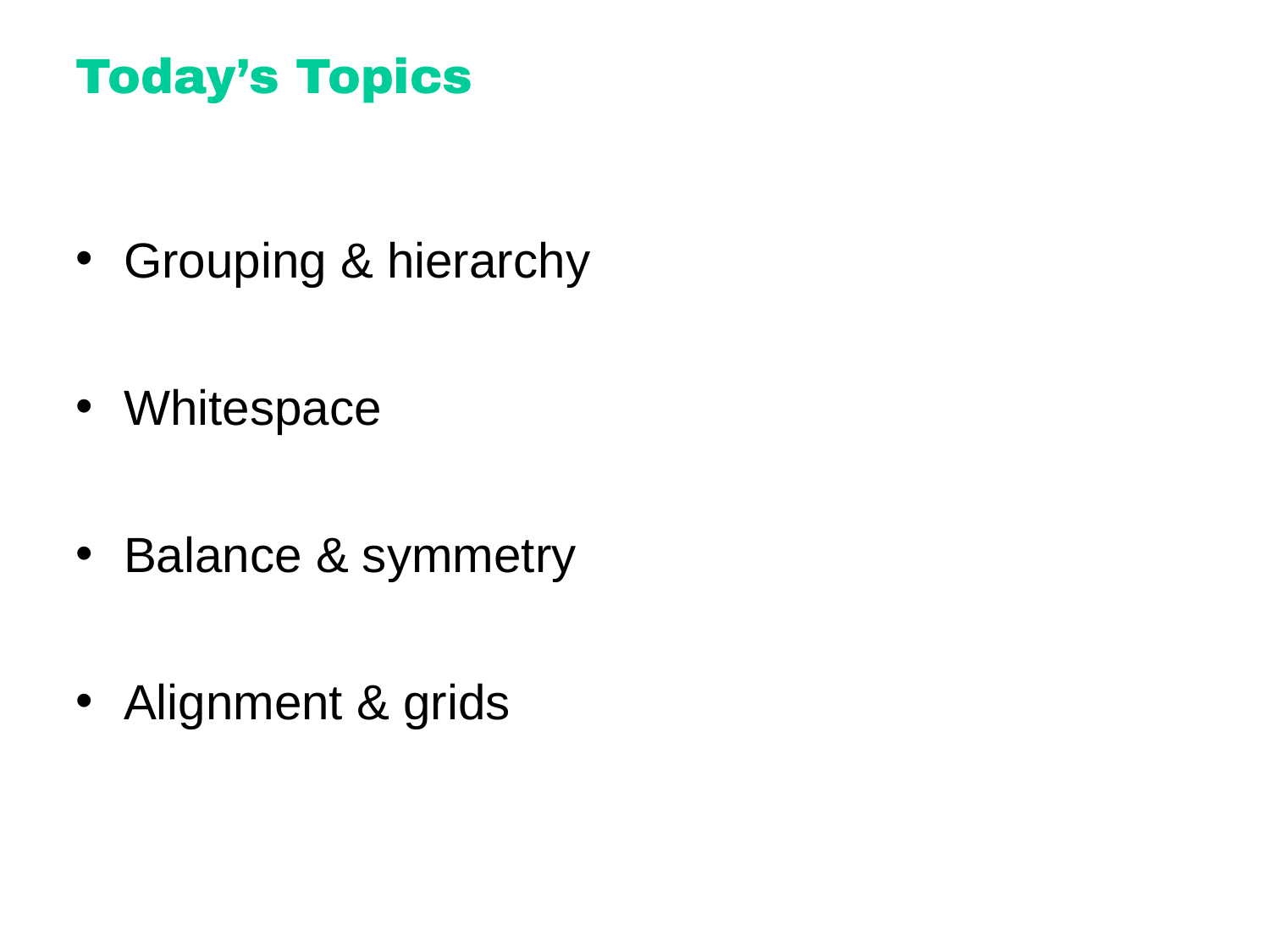

# Today’s Topics
Grouping & hierarchy

Whitespace

Balance & symmetry

Alignment & grids